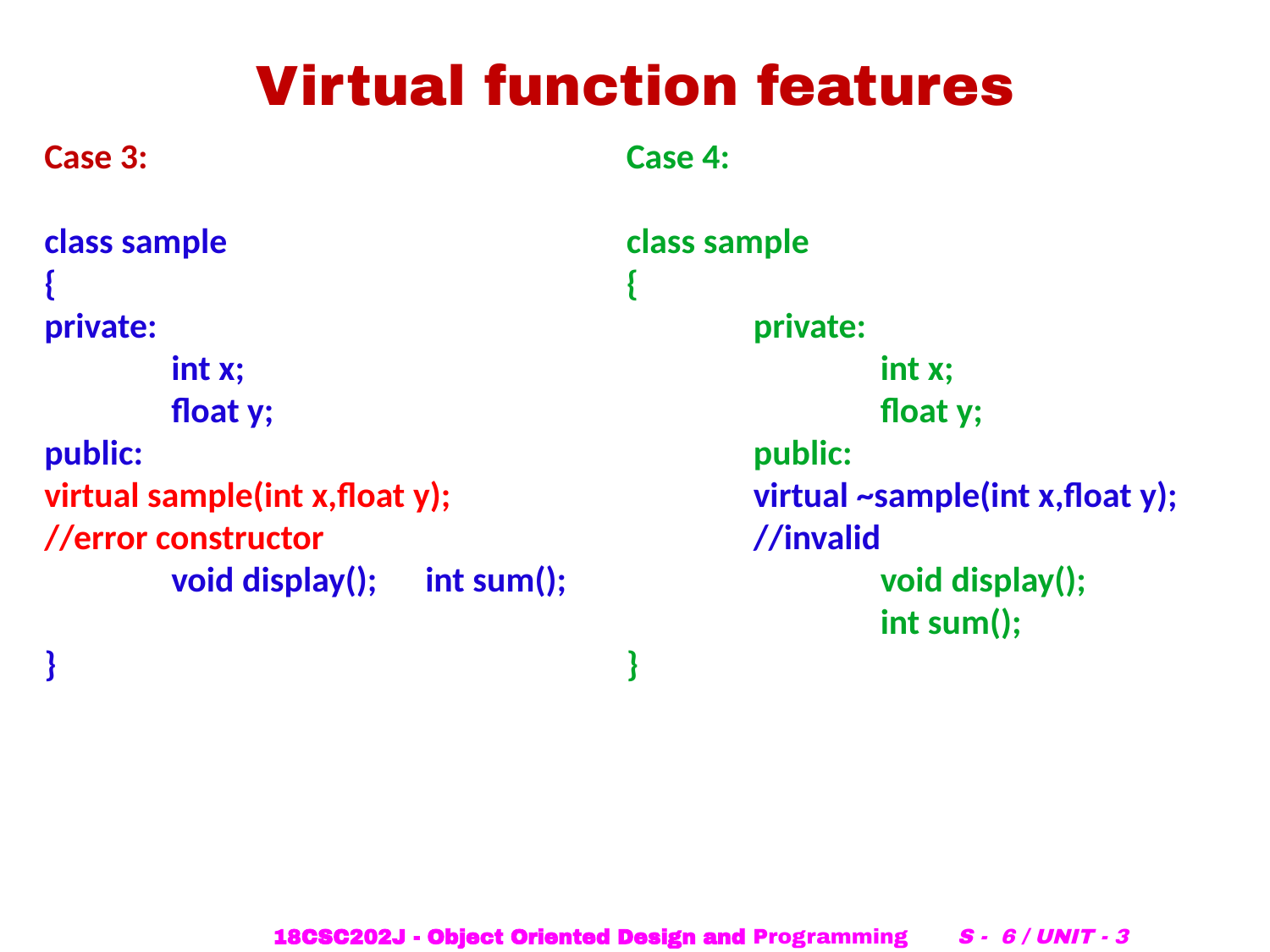

# Virtual function features
Case 3:

class sample
{
private:
	int x;
	float y;
public:
virtual sample(int x,float y);	//error constructor
	void display();	int sum();

}
Case 4:

class sample
{
	private:
		int x;
		float y;
	public:
	virtual ~sample(int x,float y);	//invalid
		void display();
		int sum();
}
18CSC202J - Object Oriented Design and Programming       S -  6 / UNIT - 3